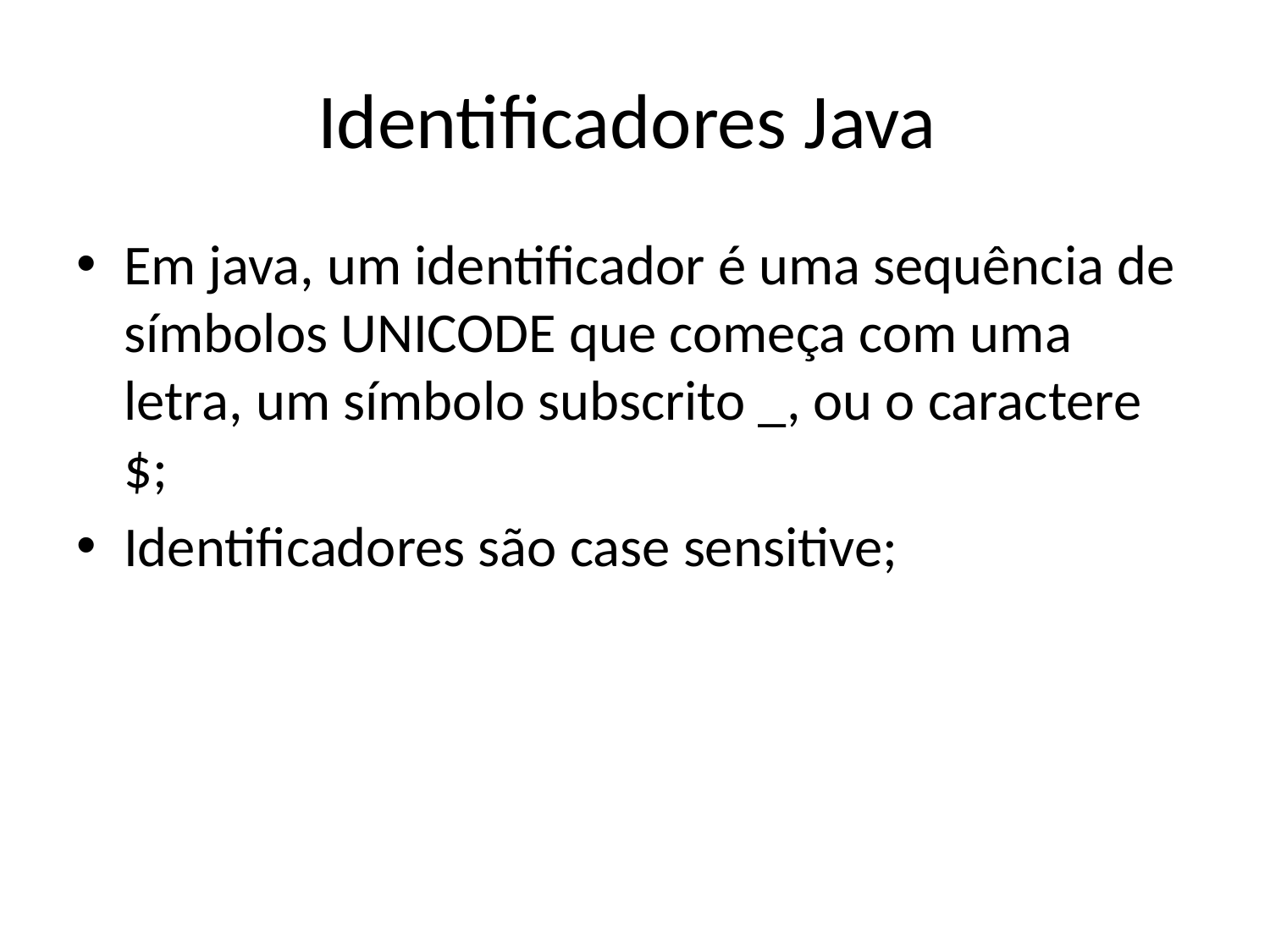

# Identificadores Java
Em java, um identificador é uma sequência de símbolos UNICODE que começa com uma letra, um símbolo subscrito _, ou o caractere $;
Identificadores são case sensitive;